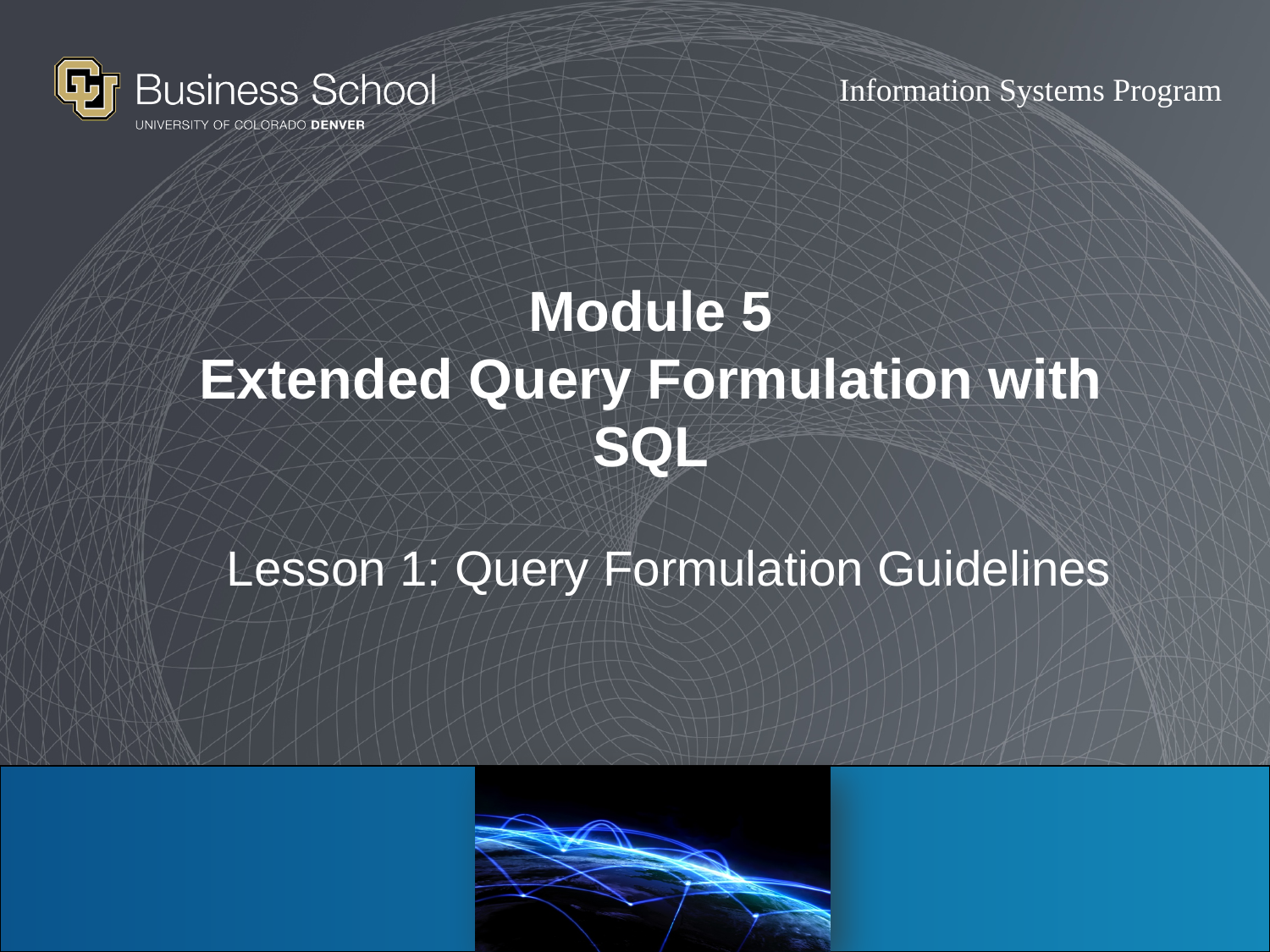

# Module 5 Extended Query Formulation with SQL
Lesson 1: Query Formulation Guidelines